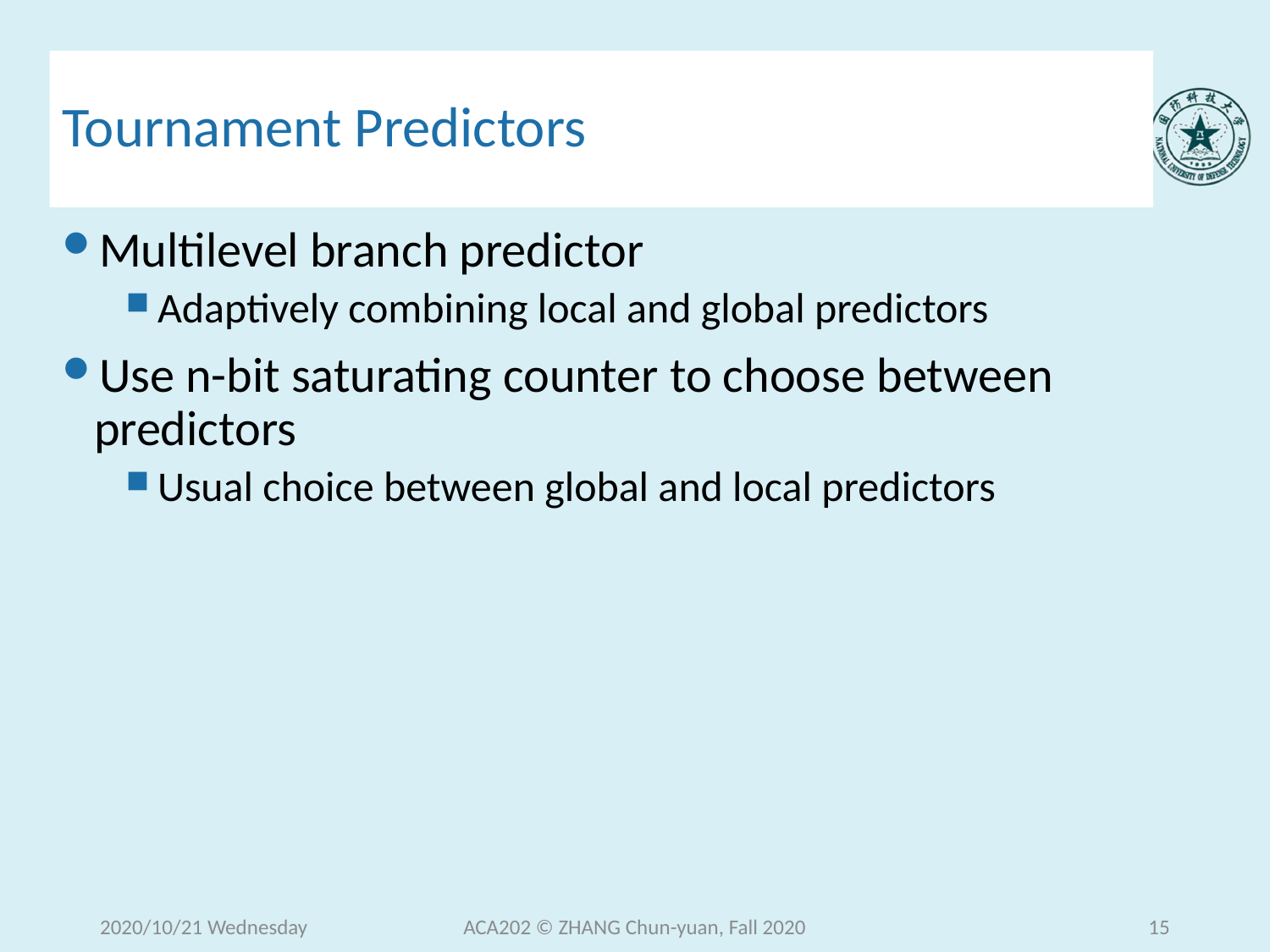

# Tournament Predictors
Multilevel branch predictor
Adaptively combining local and global predictors
Use n-bit saturating counter to choose between predictors
Usual choice between global and local predictors
2020/10/21 Wednesday
ACA202 © ZHANG Chun-yuan, Fall 2020
15